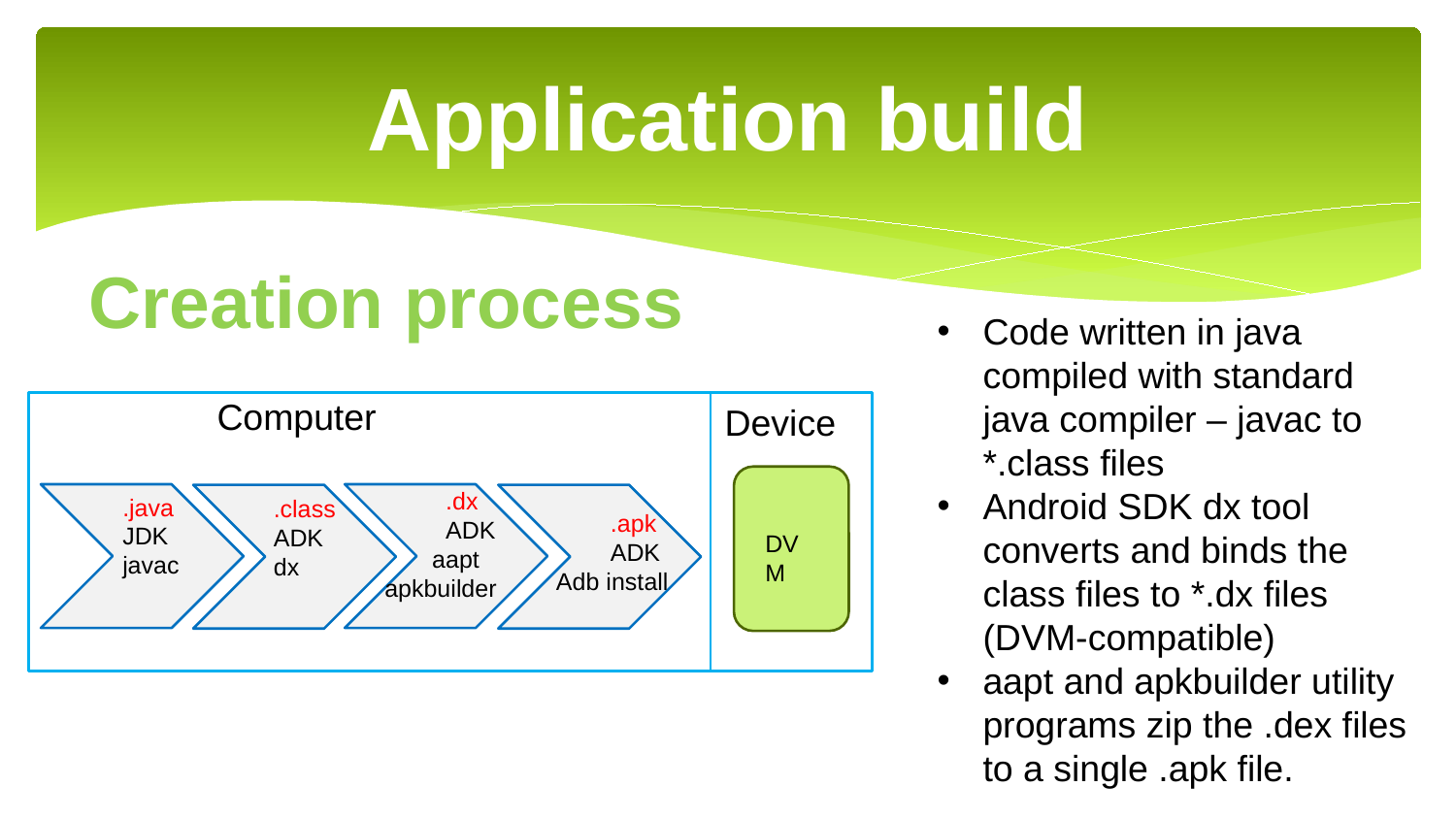

# Application build
Creation process
Code written in java compiled with standard java compiler – javac to *.class files
Android SDK dx tool converts and binds the class files to *.dx files (DVM-compatible)
aapt and apkbuilder utility programs zip the .dex files to a single .apk file.

Computer

Device

         .dx
         ADK
       aapt
apkbuilder

.java
JDK
javac
.class
ADK
dx
        .apk
        ADK
Adb install
DVM